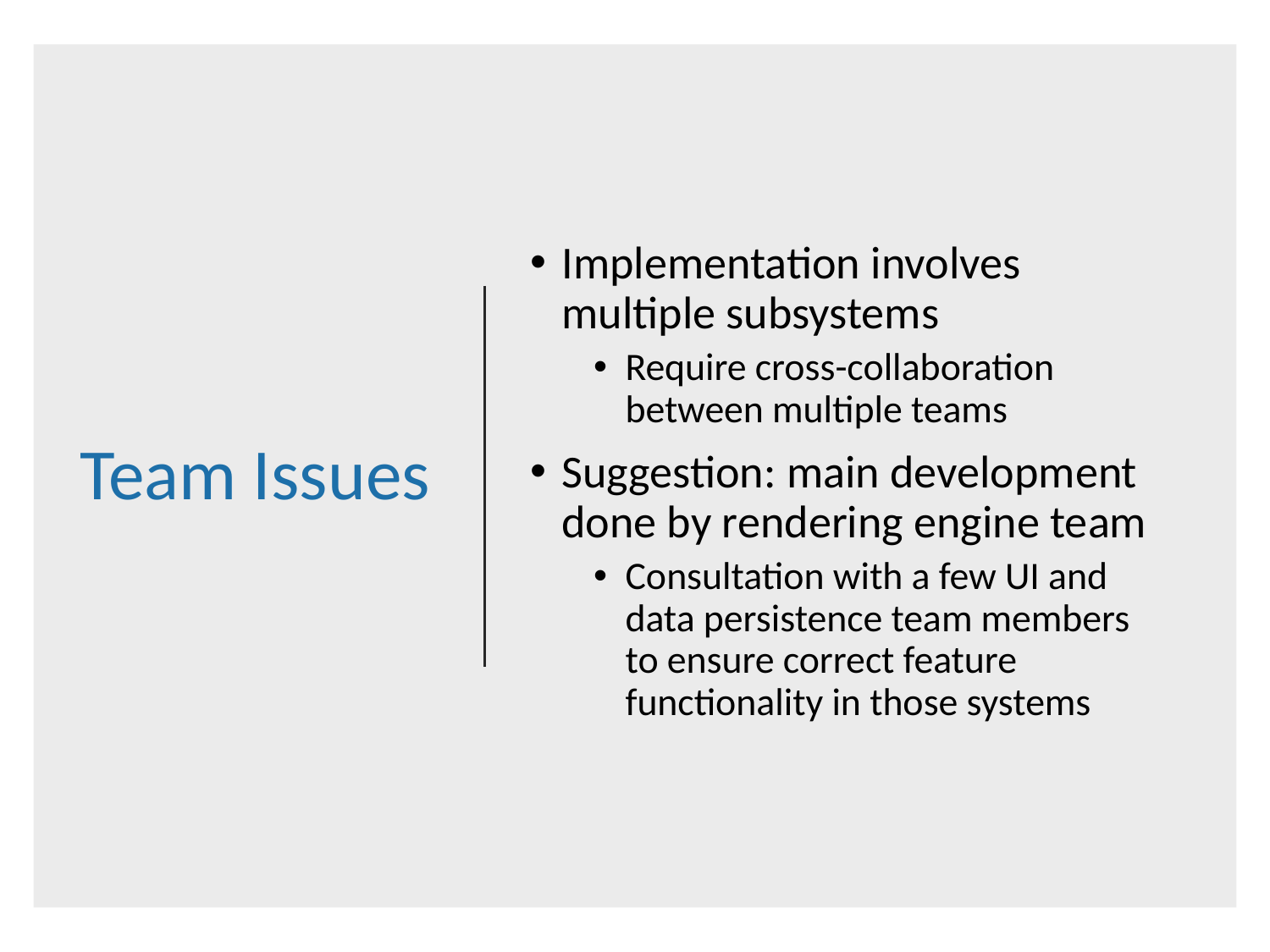

# Team Issues
Implementation involves multiple subsystems
Require cross-collaboration between multiple teams
Suggestion: main development done by rendering engine team
Consultation with a few UI and data persistence team members to ensure correct feature functionality in those systems